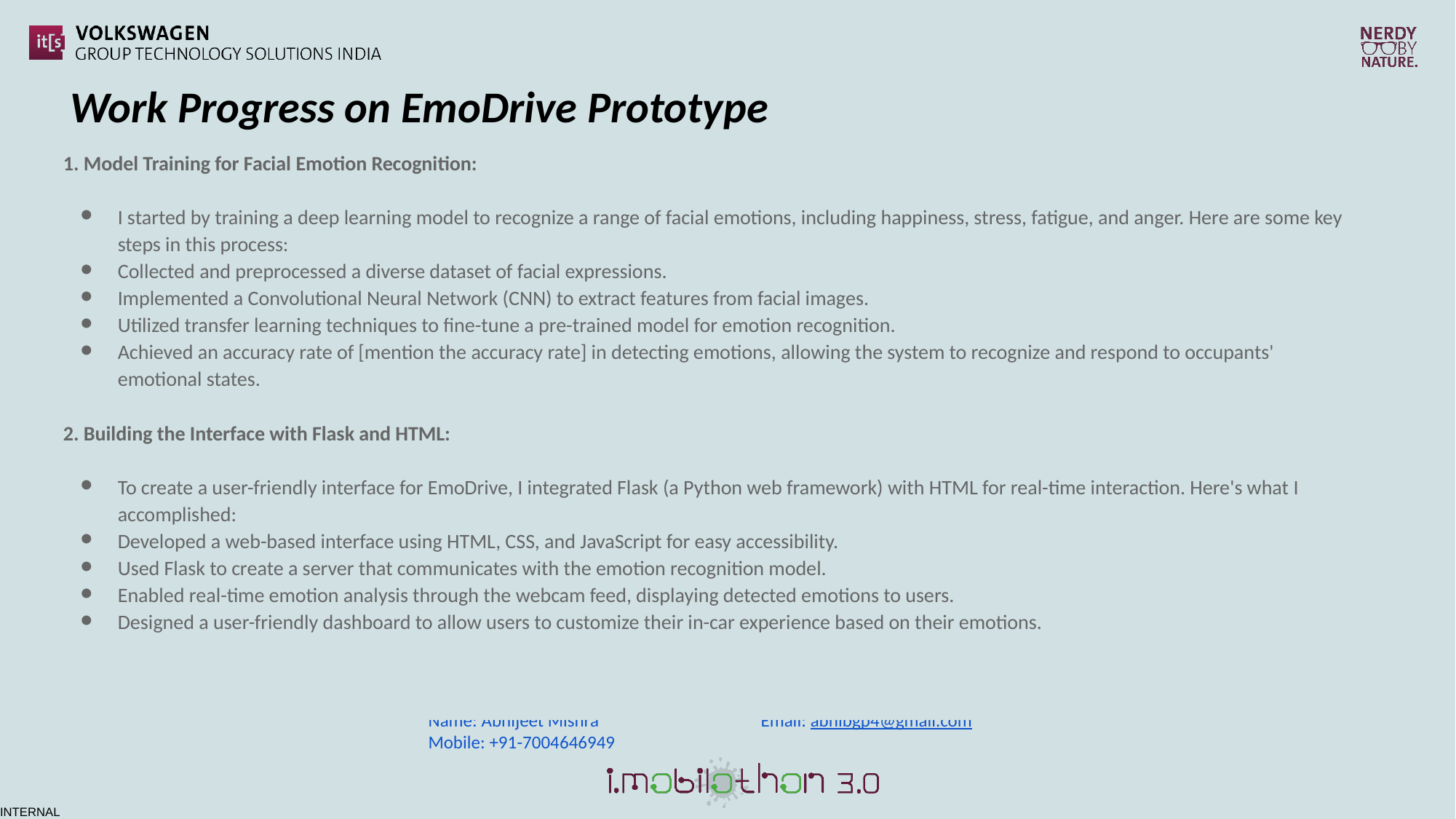

Work Progress on EmoDrive Prototype
1. Model Training for Facial Emotion Recognition:

I started by training a deep learning model to recognize a range of facial emotions, including happiness, stress, fatigue, and anger. Here are some key steps in this process:
Collected and preprocessed a diverse dataset of facial expressions.
Implemented a Convolutional Neural Network (CNN) to extract features from facial images.
Utilized transfer learning techniques to fine-tune a pre-trained model for emotion recognition.
Achieved an accuracy rate of [mention the accuracy rate] in detecting emotions, allowing the system to recognize and respond to occupants' emotional states.

2. Building the Interface with Flask and HTML:

To create a user-friendly interface for EmoDrive, I integrated Flask (a Python web framework) with HTML for real-time interaction. Here's what I accomplished:
Developed a web-based interface using HTML, CSS, and JavaScript for easy accessibility.
Used Flask to create a server that communicates with the emotion recognition model.
Enabled real-time emotion analysis through the webcam feed, displaying detected emotions to users.
Designed a user-friendly dashboard to allow users to customize their in-car experience based on their emotions.

	Name: Abhijeet Mishra		 Email: abhibgp4@gmail.com 		Mobile: +91-7004646949